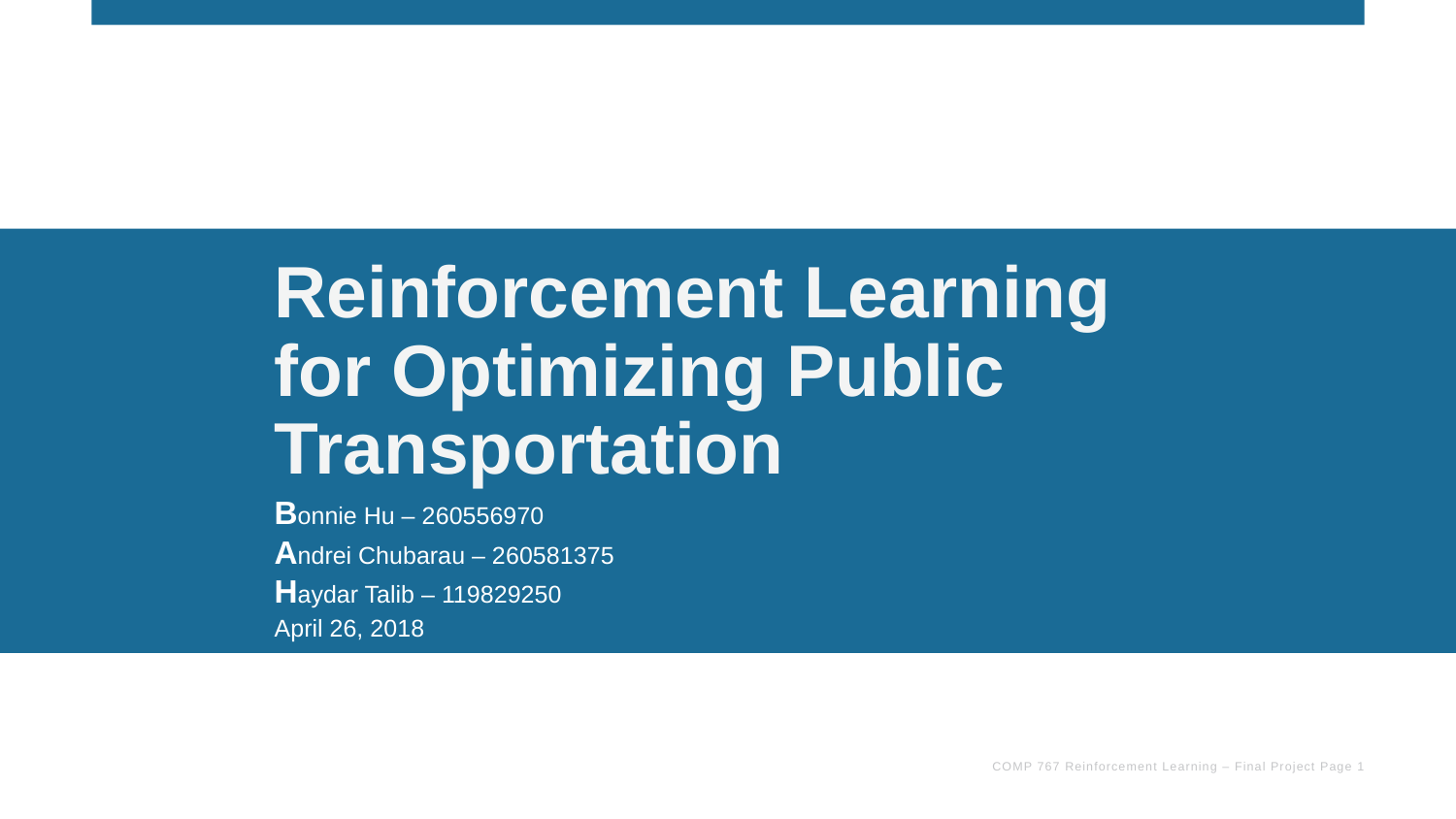

Reinforcement Learning for Optimizing Public Transportation
Bonnie Hu – 260556970
Andrei Chubarau – 260581375
Haydar Talib – 119829250
April 26, 2018